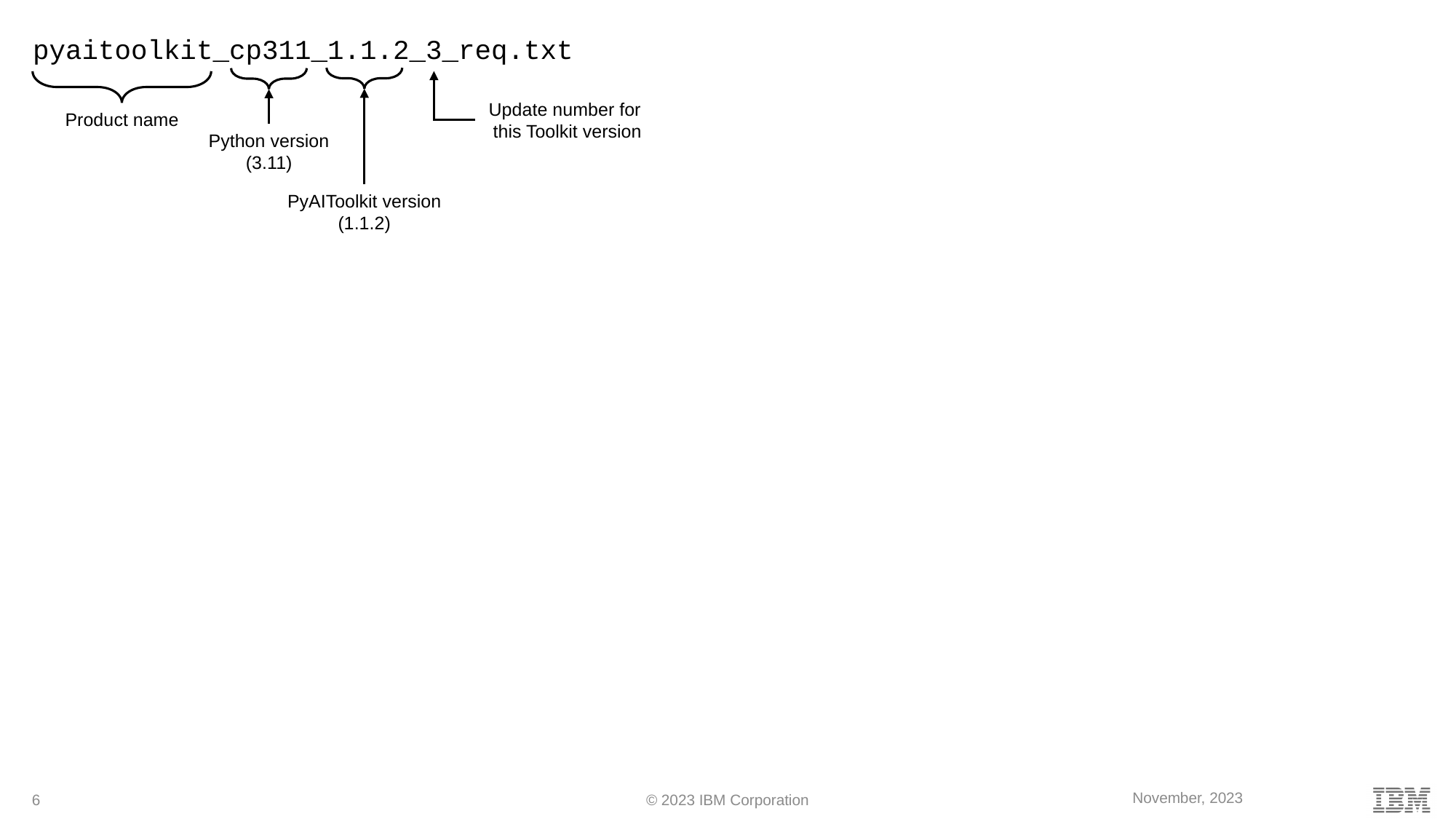

pyaitoolkit_cp311_1.1.2_3_req.txt

Update number for
this Toolkit version
Product name
Python version
(3.11)
PyAIToolkit version
(1.1.2)
November, 2023
     6
© 2023 IBM Corporation